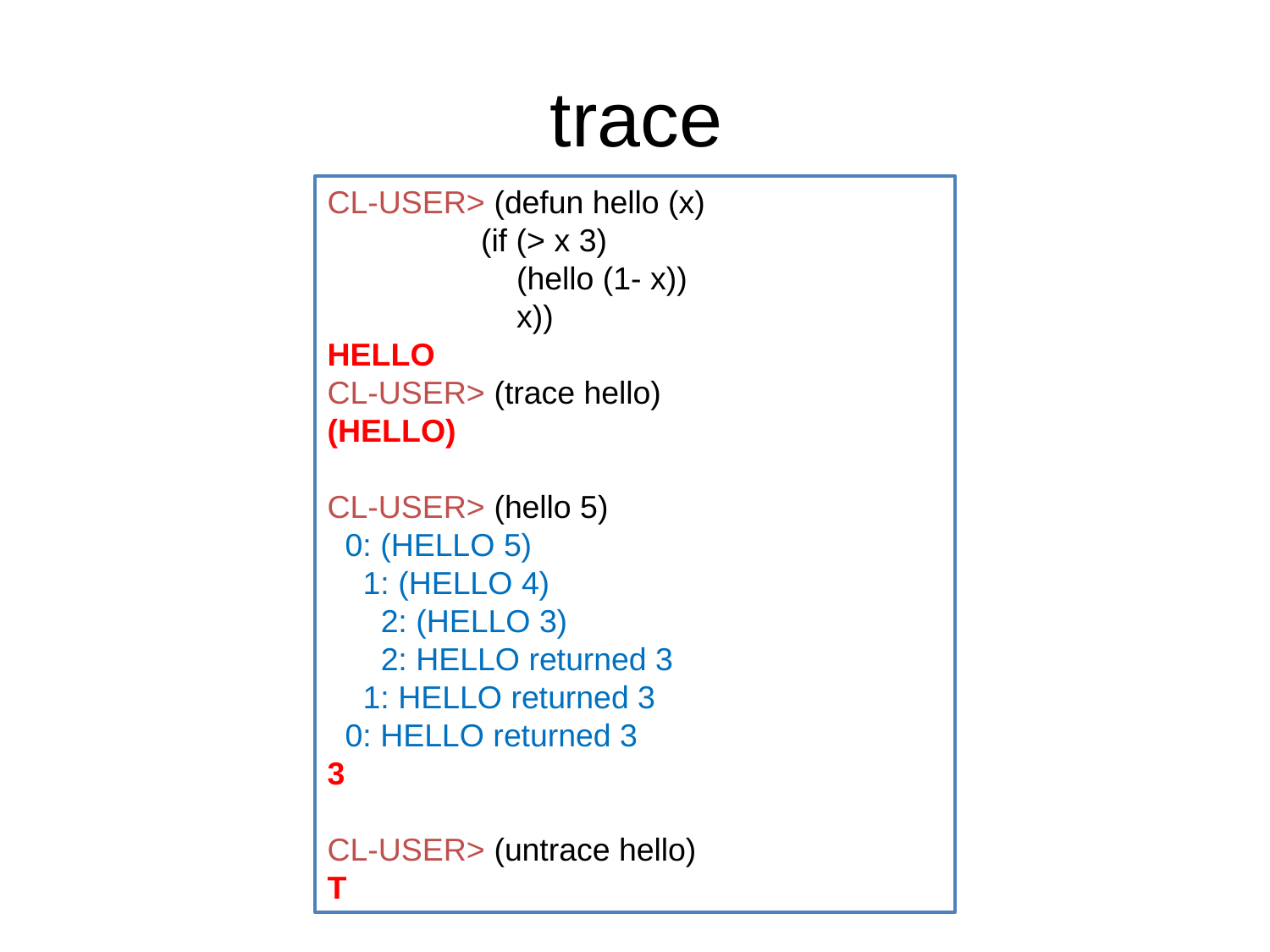

# trace
CL-USER> (defun hello (x)
	   (if (> x 3)
	       (hello (1- x))
	       x))
HELLO
CL-USER> (trace hello)
(HELLO)

CL-USER> (hello 5)
  0: (HELLO 5)
    1: (HELLO 4)
      2: (HELLO 3)
      2: HELLO returned 3
    1: HELLO returned 3
  0: HELLO returned 3
3

CL-USER> (untrace hello)
T